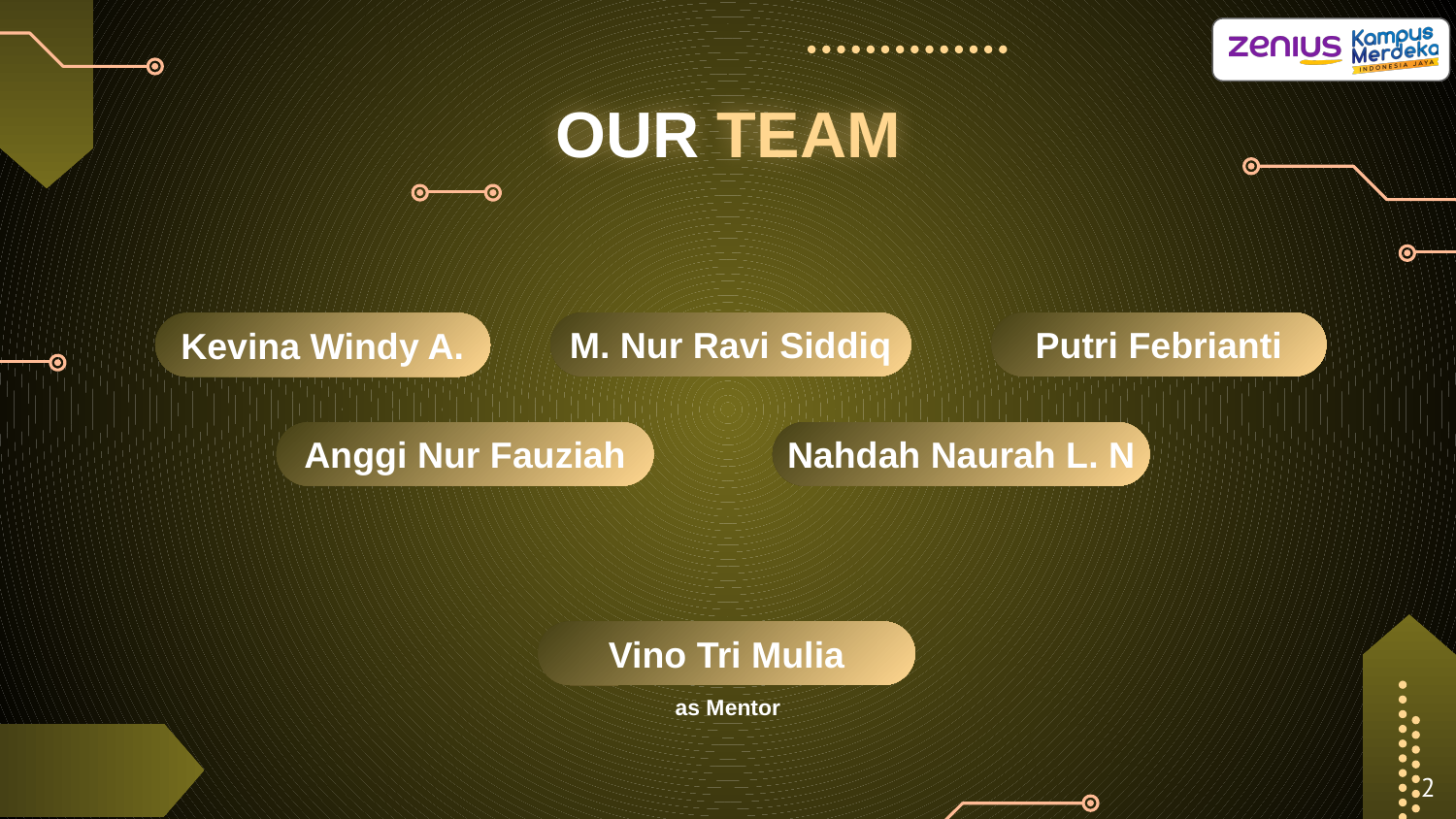

OUR TEAM

Putri Febrianti
M. Nur Ravi Siddiq
# Kevina Windy A.

Anggi Nur Fauziah
Nahdah Naurah L. N

Vino Tri Mulia
as Mentor
2